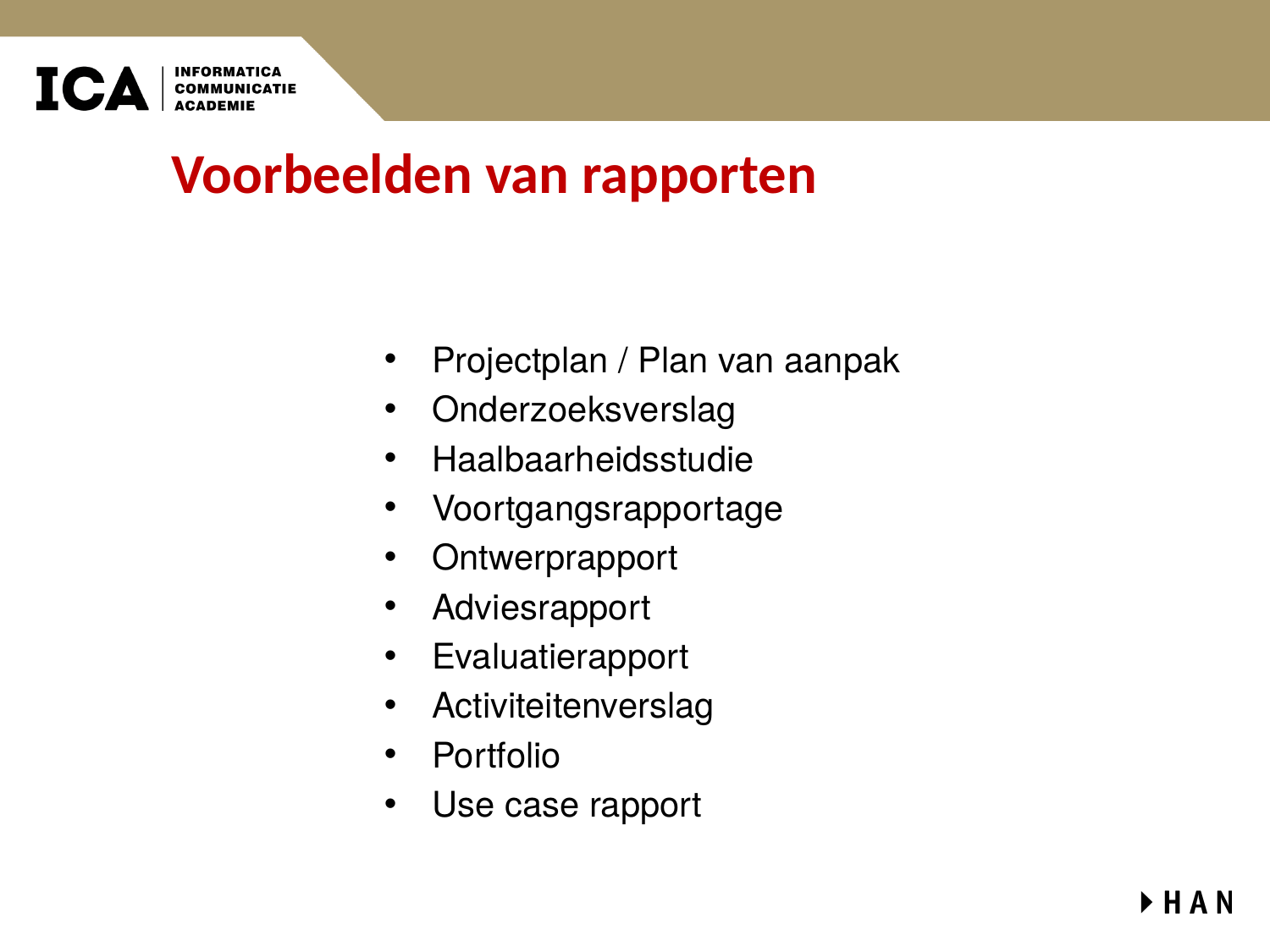

Voorbeelden van rapporten
#

Projectplan / Plan van aanpak
Onderzoeksverslag
Haalbaarheidsstudie
Voortgangsrapportage
Ontwerprapport
Adviesrapport
Evaluatierapport
Activiteitenverslag
Portfolio
Use case rapport